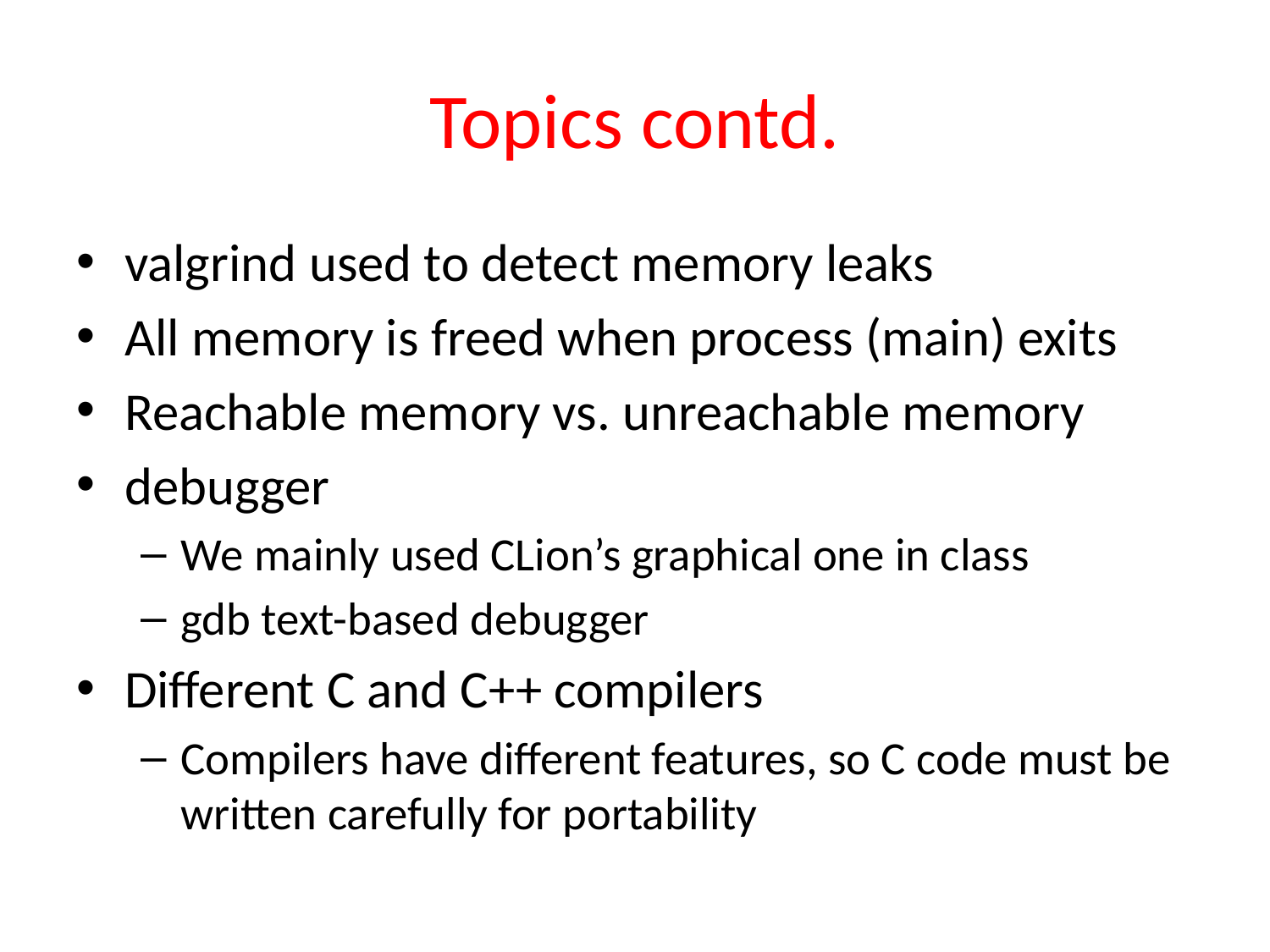

# Topics contd.
valgrind used to detect memory leaks
All memory is freed when process (main) exits
Reachable memory vs. unreachable memory
debugger
We mainly used CLion’s graphical one in class
gdb text-based debugger
Different C and C++ compilers
Compilers have different features, so C code must be written carefully for portability